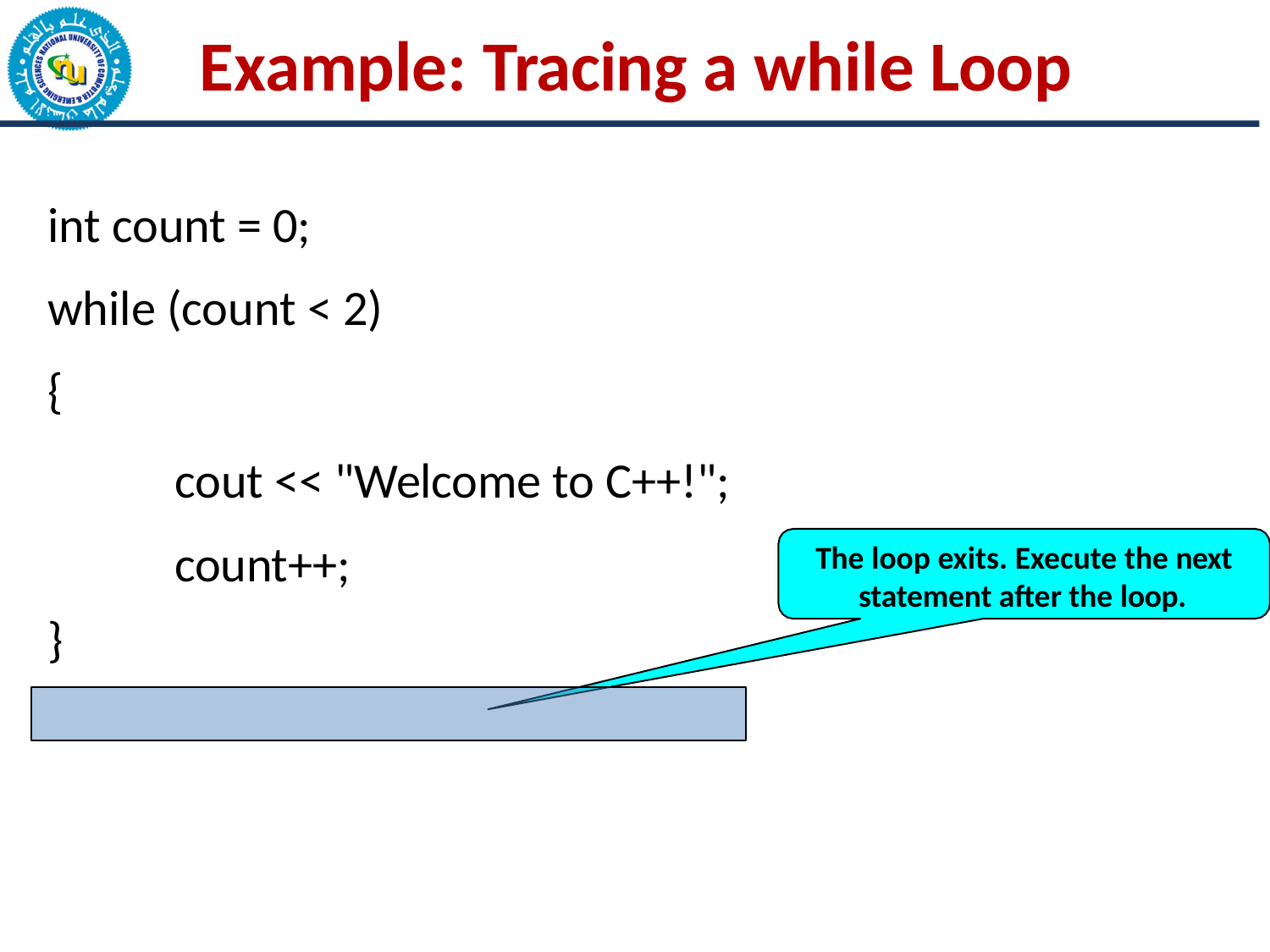

# Example: Tracing a while Loop

int count = 0; while (count < 2)
{
cout << "Welcome to C++!"; count++;
}

The loop exits. Execute the next statement after the loop.